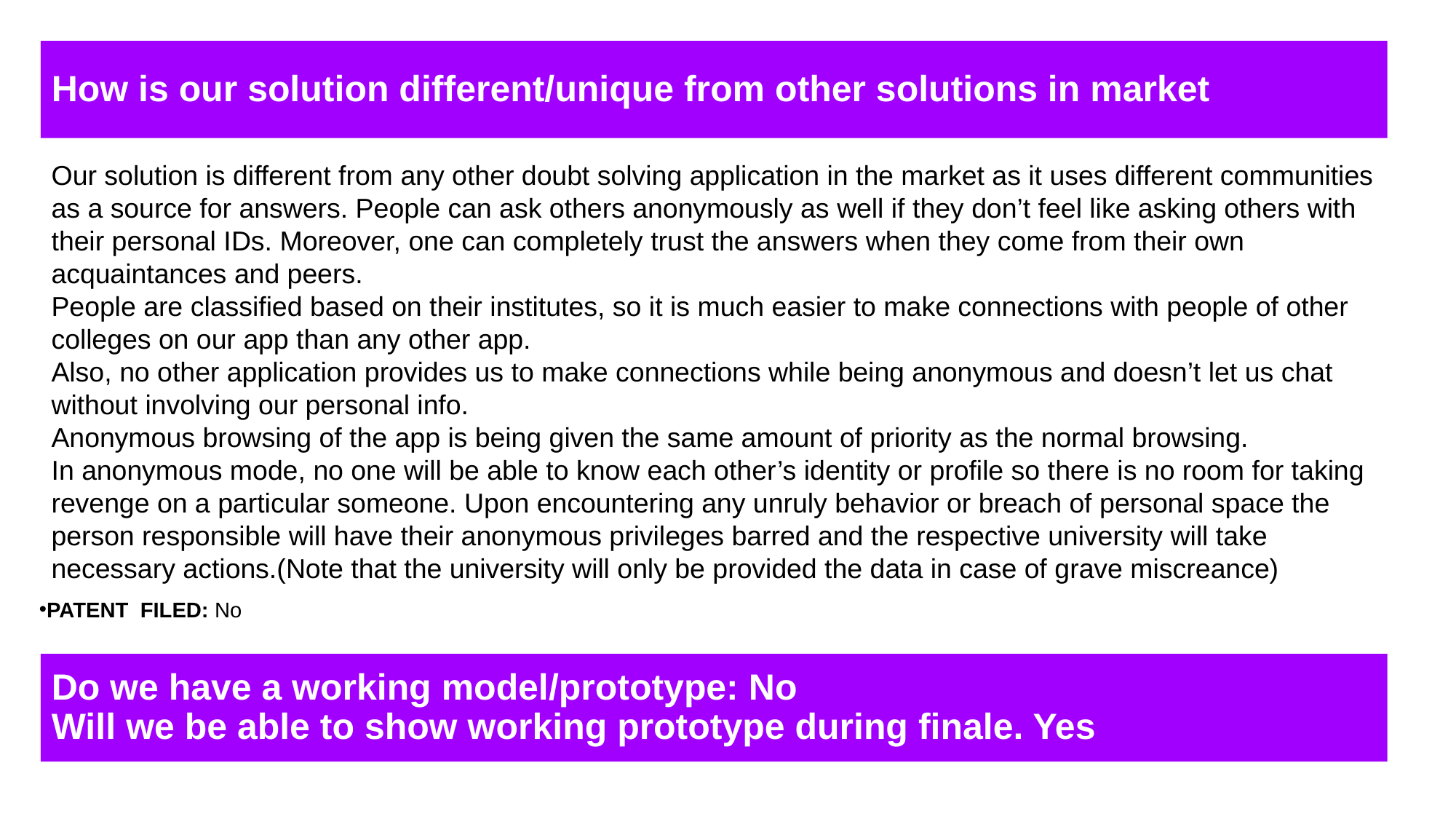

How is our solution different/unique from other solutions in market
Our solution is different from any other doubt solving application in the market as it uses different communities as a source for answers. People can ask others anonymously as well if they don’t feel like asking others with their personal IDs. Moreover, one can completely trust the answers when they come from their own acquaintances and peers.
People are classified based on their institutes, so it is much easier to make connections with people of other colleges on our app than any other app.
Also, no other application provides us to make connections while being anonymous and doesn’t let us chat without involving our personal info.
Anonymous browsing of the app is being given the same amount of priority as the normal browsing.
In anonymous mode, no one will be able to know each other’s identity or profile so there is no room for taking revenge on a particular someone. Upon encountering any unruly behavior or breach of personal space the person responsible will have their anonymous privileges barred and the respective university will take necessary actions.(Note that the university will only be provided the data in case of grave miscreance)

PATENT  FILED: No
Do we have a working model/prototype: No
Will we be able to show working prototype during finale. Yes